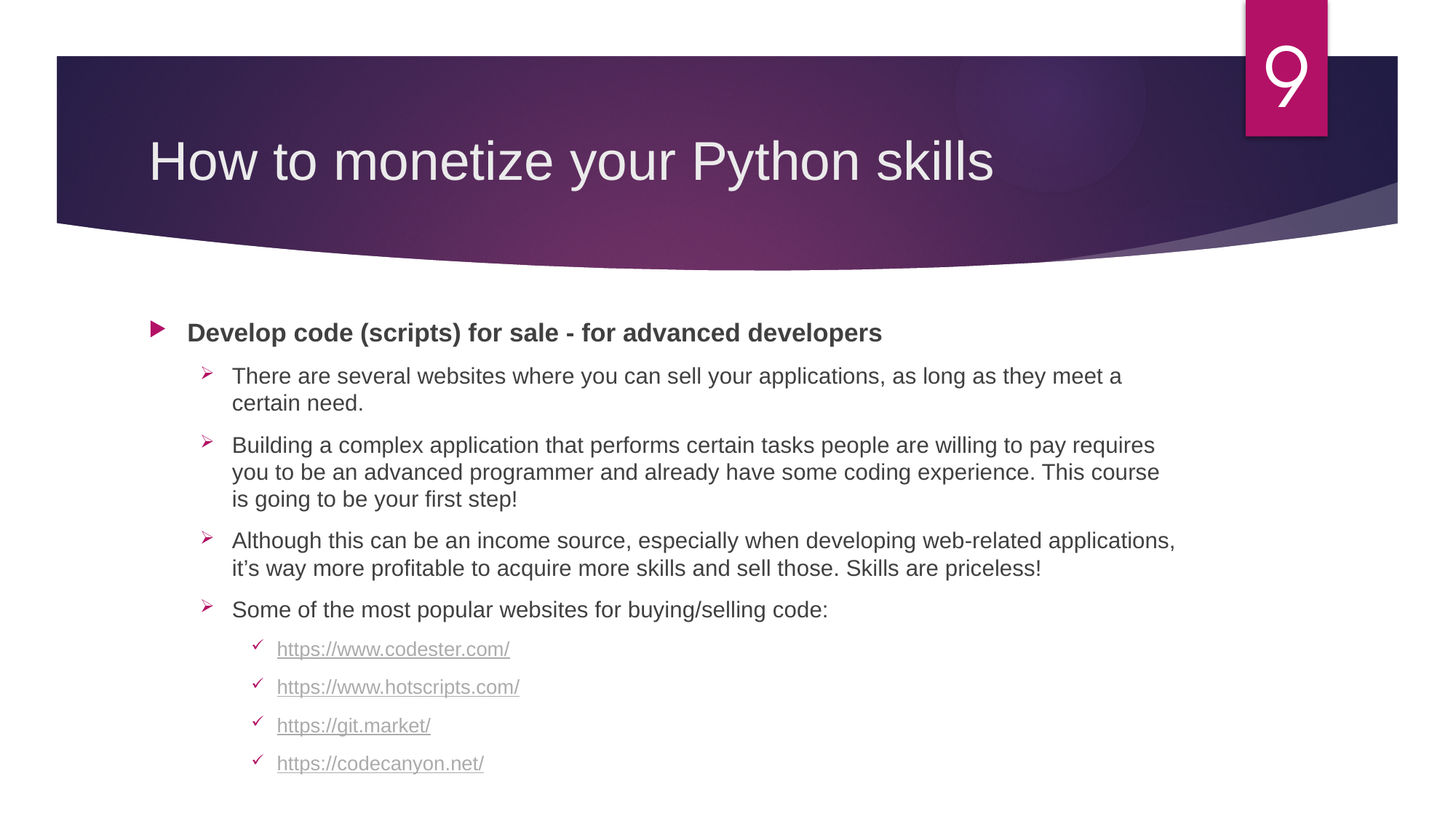

9
# How to monetize your Python skills
Develop code (scripts) for sale - for advanced developers
There are several websites where you can sell your applications, as long as they meet a certain need.
Building a complex application that performs certain tasks people are willing to pay requires you to be an advanced programmer and already have some coding experience. This course is going to be your first step!
Although this can be an income source, especially when developing web-related applications, it’s way more profitable to acquire more skills and sell those. Skills are priceless!
Some of the most popular websites for buying/selling code:
https://www.codester.com/
https://www.hotscripts.com/
https://git.market/
https://codecanyon.net/